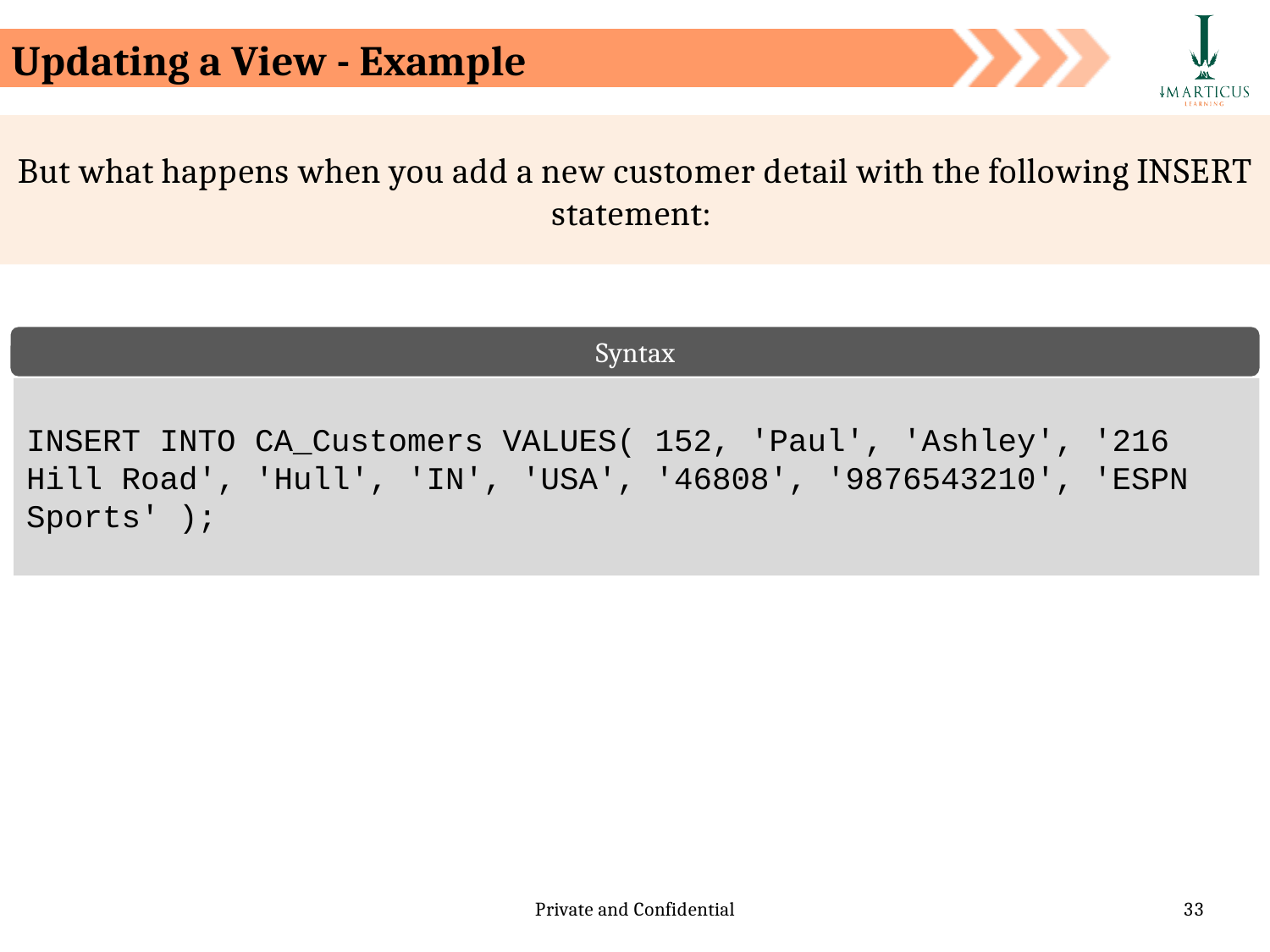

Updating a View - Example

But what happens when you add a new customer detail with the following INSERT statement:
Syntax
INSERT INTO CA_Customers VALUES( 152, 'Paul', 'Ashley', '216 Hill Road', 'Hull', 'IN', 'USA', '46808', '9876543210', 'ESPN Sports' );